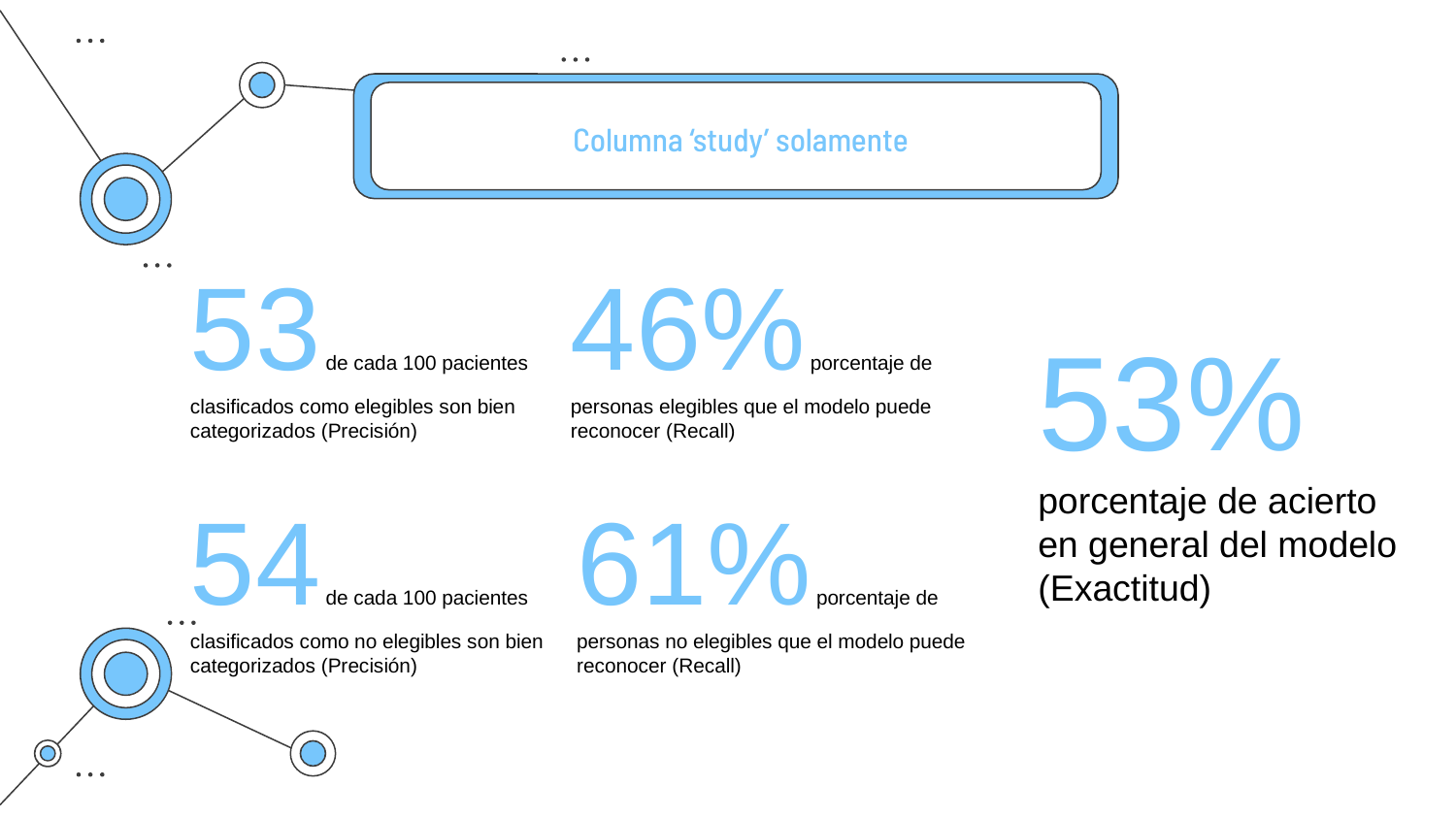

Columna ‘study’ solamente
53 de cada 100 pacientes clasificados como elegibles son bien categorizados (Precisión)
46% porcentaje de personas elegibles que el modelo puede reconocer (Recall)
53% porcentaje de acierto en general del modelo (Exactitud)
54 de cada 100 pacientes clasificados como no elegibles son bien categorizados (Precisión)
61% porcentaje de personas no elegibles que el modelo puede reconocer (Recall)